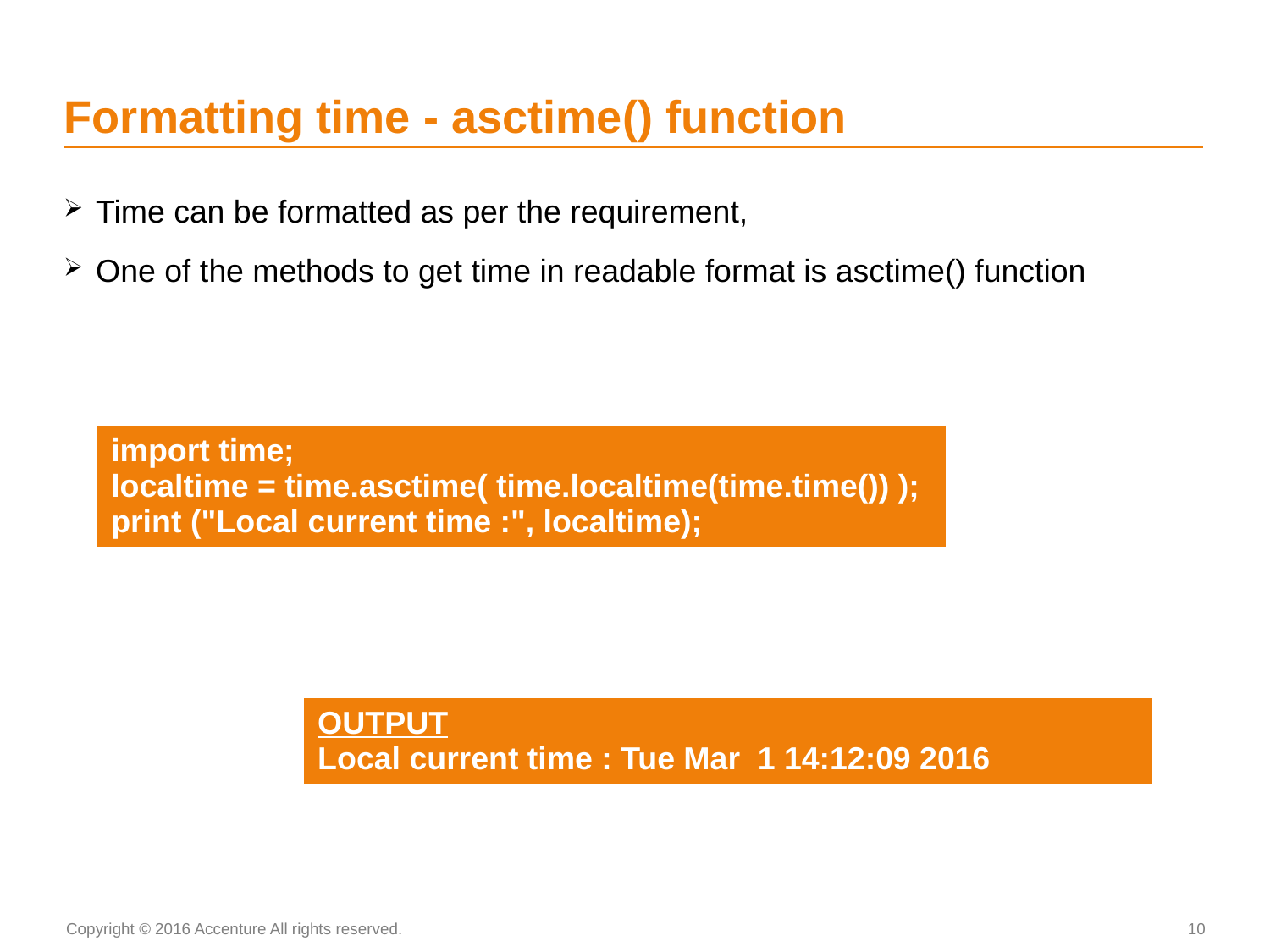

# Formatting time - asctime() function
Time can be formatted as per the requirement,
One of the methods to get time in readable format is asctime() function

| import time; localtime = time.asctime( time.localtime(time.time()) ); print ("Local current time :", localtime); |
| --- |
| OUTPUT Local current time : Tue Mar 1 14:12:09 2016 |
| --- |